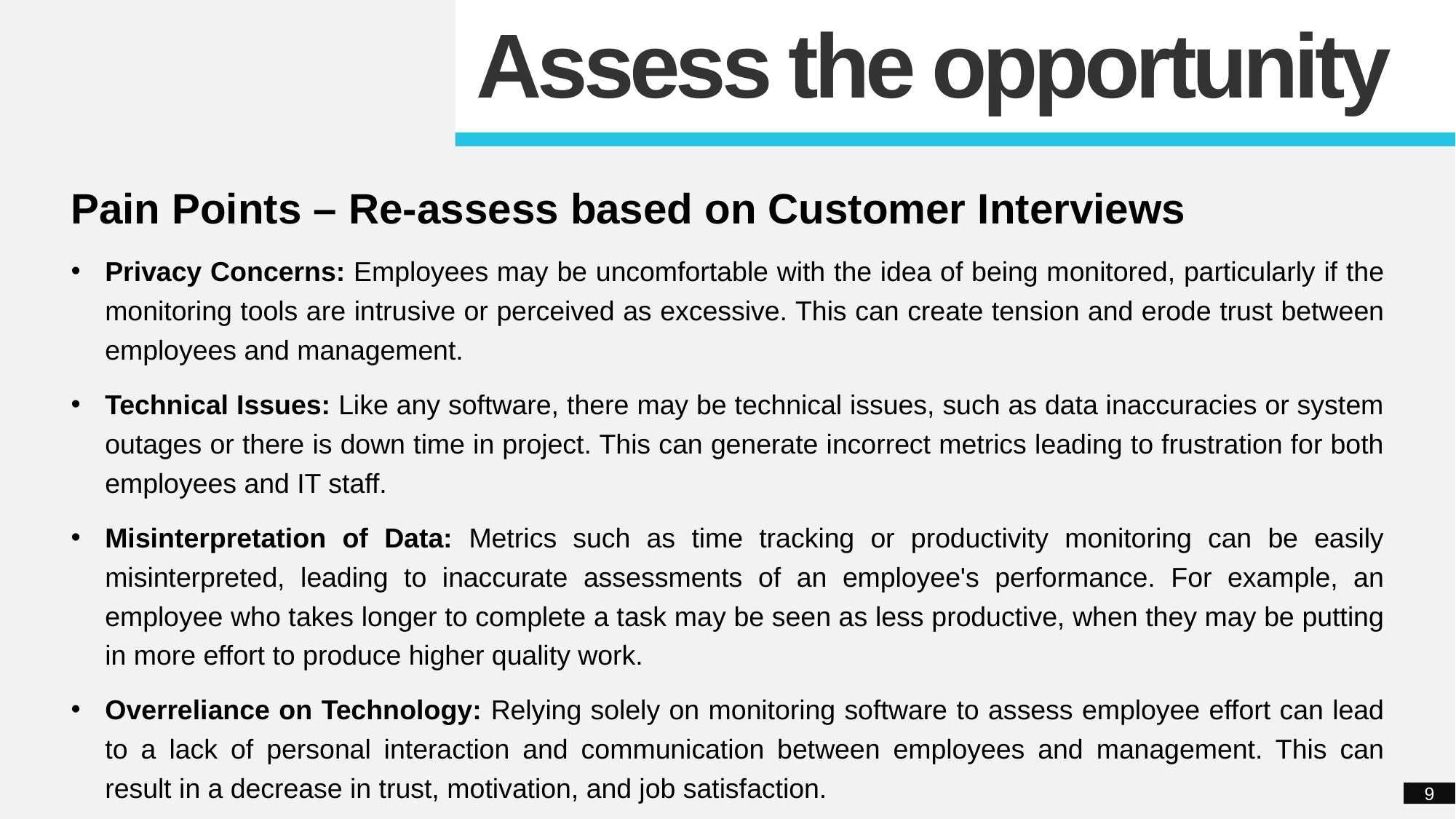

Assess the opportunity

Pain Points – Re-assess based on Customer Interviews
Privacy Concerns: Employees may be uncomfortable with the idea of being monitored, particularly if the monitoring tools are intrusive or perceived as excessive. This can create tension and erode trust between employees and management.
Technical Issues: Like any software, there may be technical issues, such as data inaccuracies or system outages or there is down time in project. This can generate incorrect metrics leading to frustration for both employees and IT staff.
Misinterpretation of Data: Metrics such as time tracking or productivity monitoring can be easily misinterpreted, leading to inaccurate assessments of an employee's performance. For example, an employee who takes longer to complete a task may be seen as less productive, when they may be putting in more effort to produce higher quality work.
Overreliance on Technology: Relying solely on monitoring software to assess employee effort can lead to a lack of personal interaction and communication between employees and management. This can result in a decrease in trust, motivation, and job satisfaction.
9